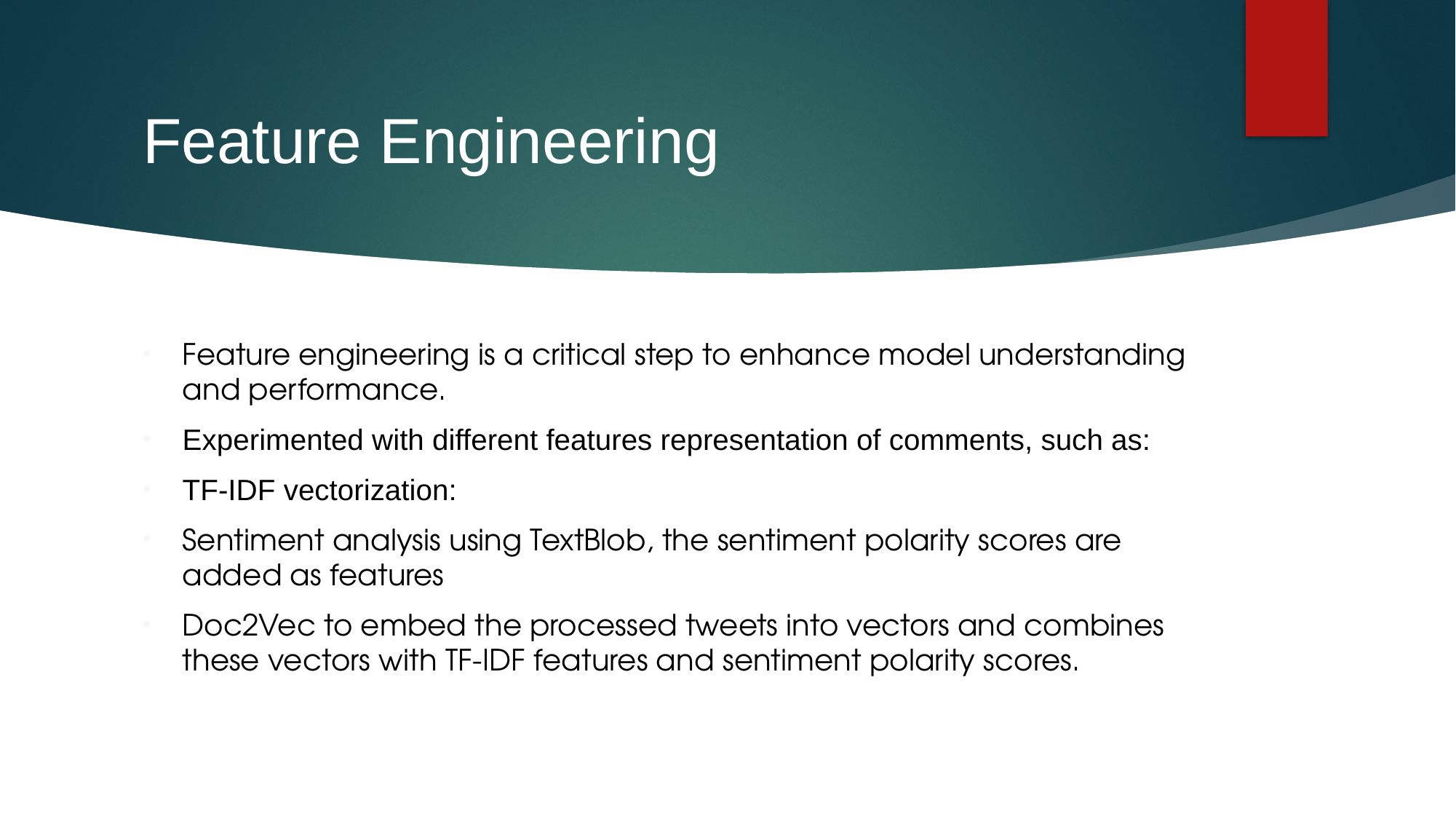

# Feature Engineering

Feature engineering is a critical step to enhance model understanding and performance.
Experimented with different features representation of comments, such as:
TF-IDF vectorization:
Sentiment analysis using TextBlob, the sentiment polarity scores are added as features
Doc2Vec to embed the processed tweets into vectors and combines these vectors with TF-IDF features and sentiment polarity scores.